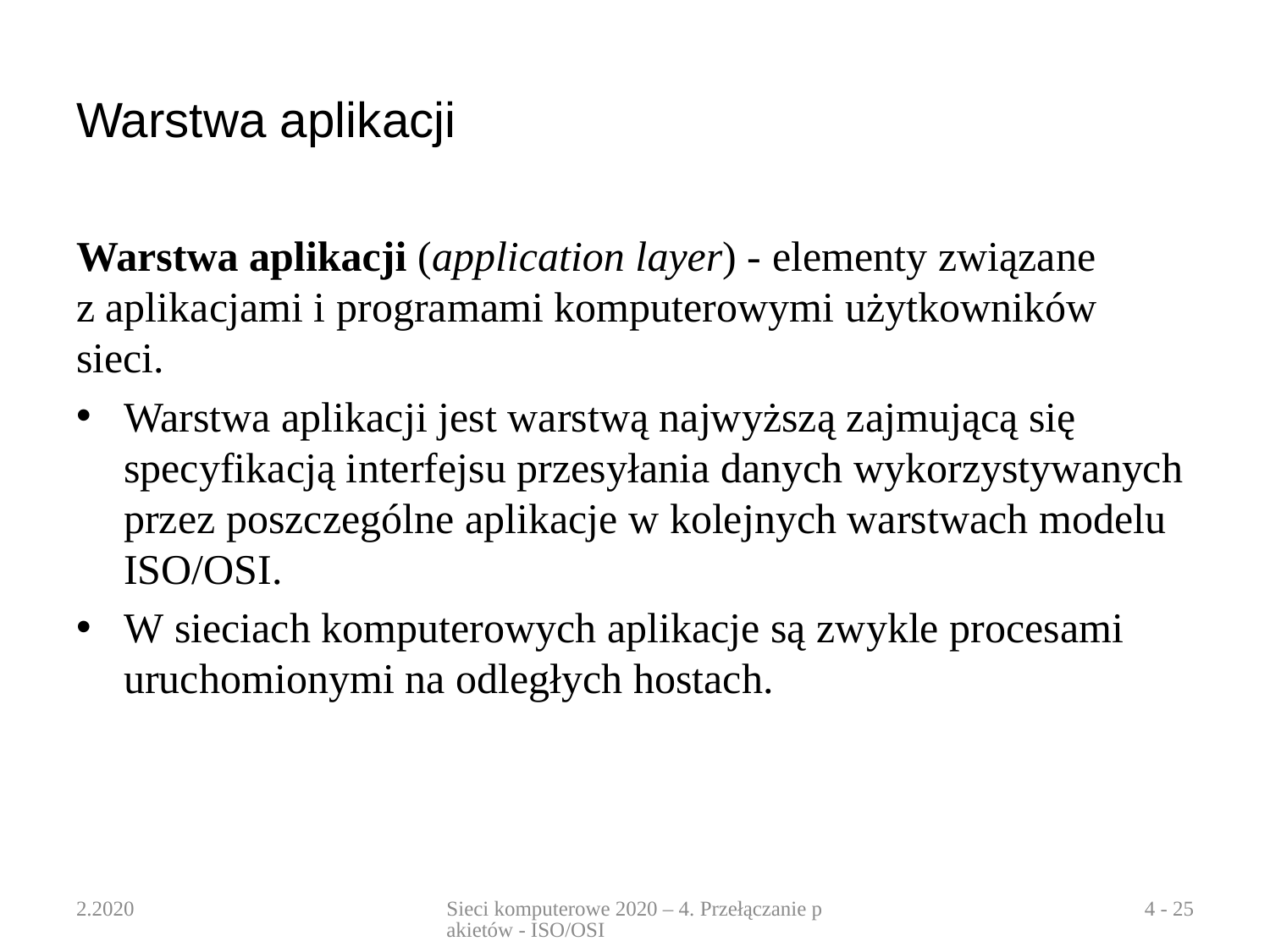

# Warstwa aplikacji
Warstwa aplikacji (application layer) - elementy związane z aplikacjami i programami komputerowymi użytkowników sieci.
Warstwa aplikacji jest warstwą najwyższą zajmującą się specyfikacją interfejsu przesyłania danych wykorzystywanych przez poszczególne aplikacje w kolejnych warstwach modelu ISO/OSI.
W sieciach komputerowych aplikacje są zwykle procesami uruchomionymi na odległych hostach.

2.2020
Sieci komputerowe 2020 – 4. Przełączanie pakietów - ISO/OSI
4 - 25